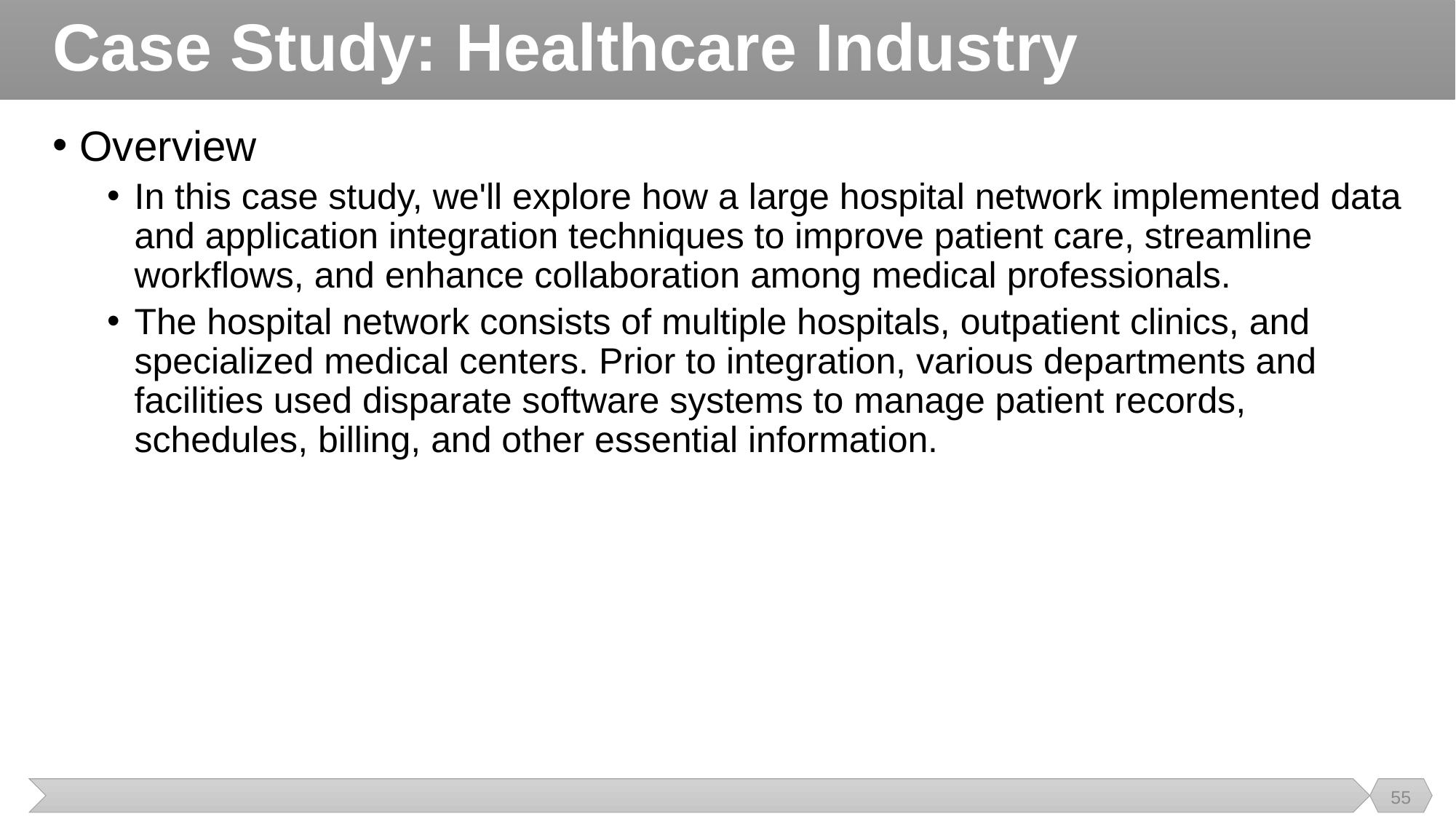

# Case Study: Healthcare Industry
Overview
In this case study, we'll explore how a large hospital network implemented data and application integration techniques to improve patient care, streamline workflows, and enhance collaboration among medical professionals.
The hospital network consists of multiple hospitals, outpatient clinics, and specialized medical centers. Prior to integration, various departments and facilities used disparate software systems to manage patient records, schedules, billing, and other essential information.
55